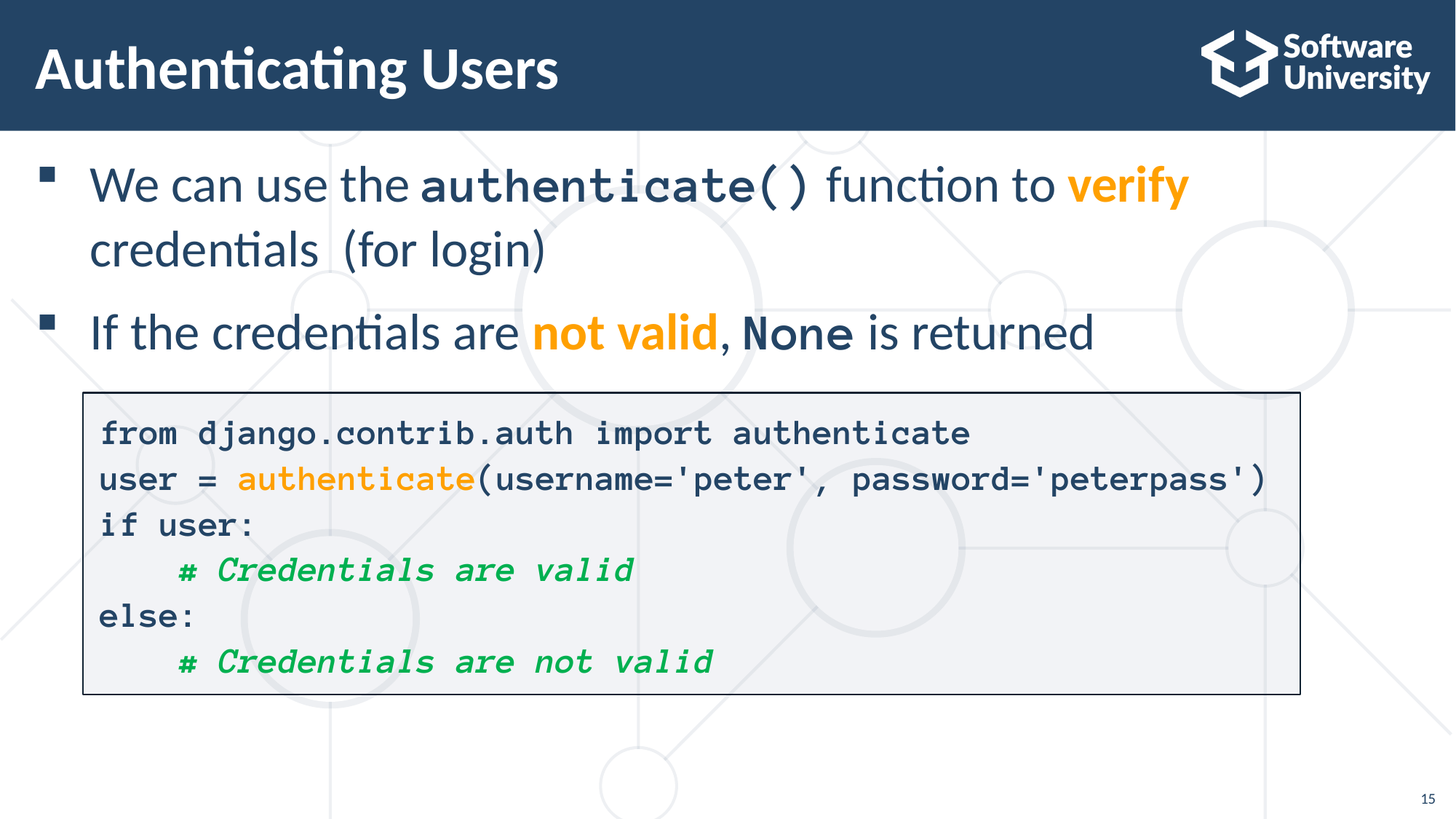

# Authenticating Users
We can use the authenticate() function to verify credentials  (for login)
If the credentials are not valid, None is returned
from django.contrib.auth import authenticate
user = authenticate(username='peter', password='peterpass')
if user:
    # Credentials are valid
else:
    # Credentials are not valid
15